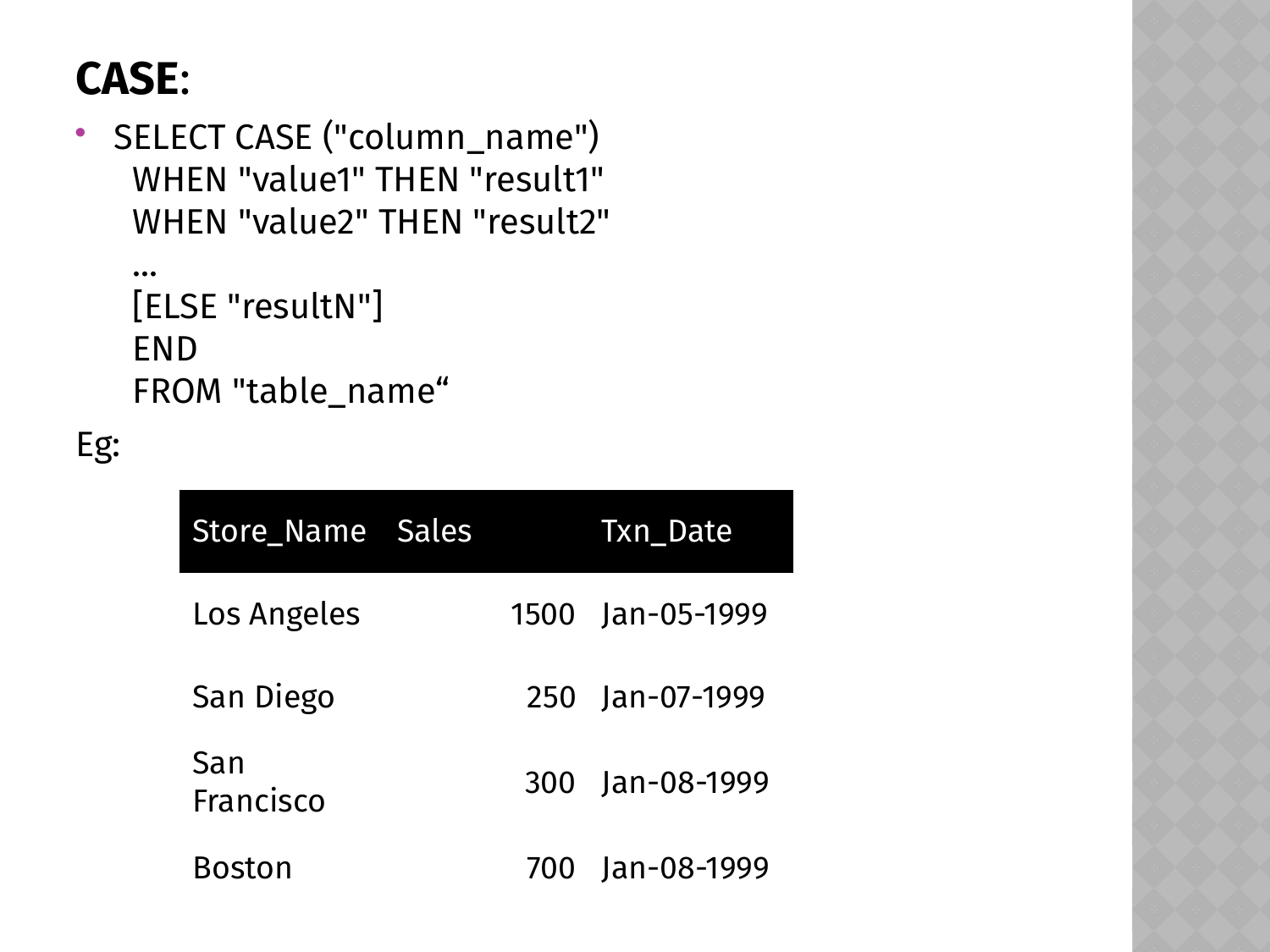

CASE:
SELECT CASE ("column_name") 
  WHEN "value1" THEN "result1" 
  WHEN "value2" THEN "result2" 
  ... 
  [ELSE "resultN"] 
  END
  FROM "table_name“
Eg:
| Store\_Name | Sales | Txn\_Date |
| --- | --- | --- |
| Los Angeles | 1500 | Jan-05-1999 |
| San Diego | 250 | Jan-07-1999 |
| San Francisco | 300 | Jan-08-1999 |
| Boston | 700 | Jan-08-1999 |